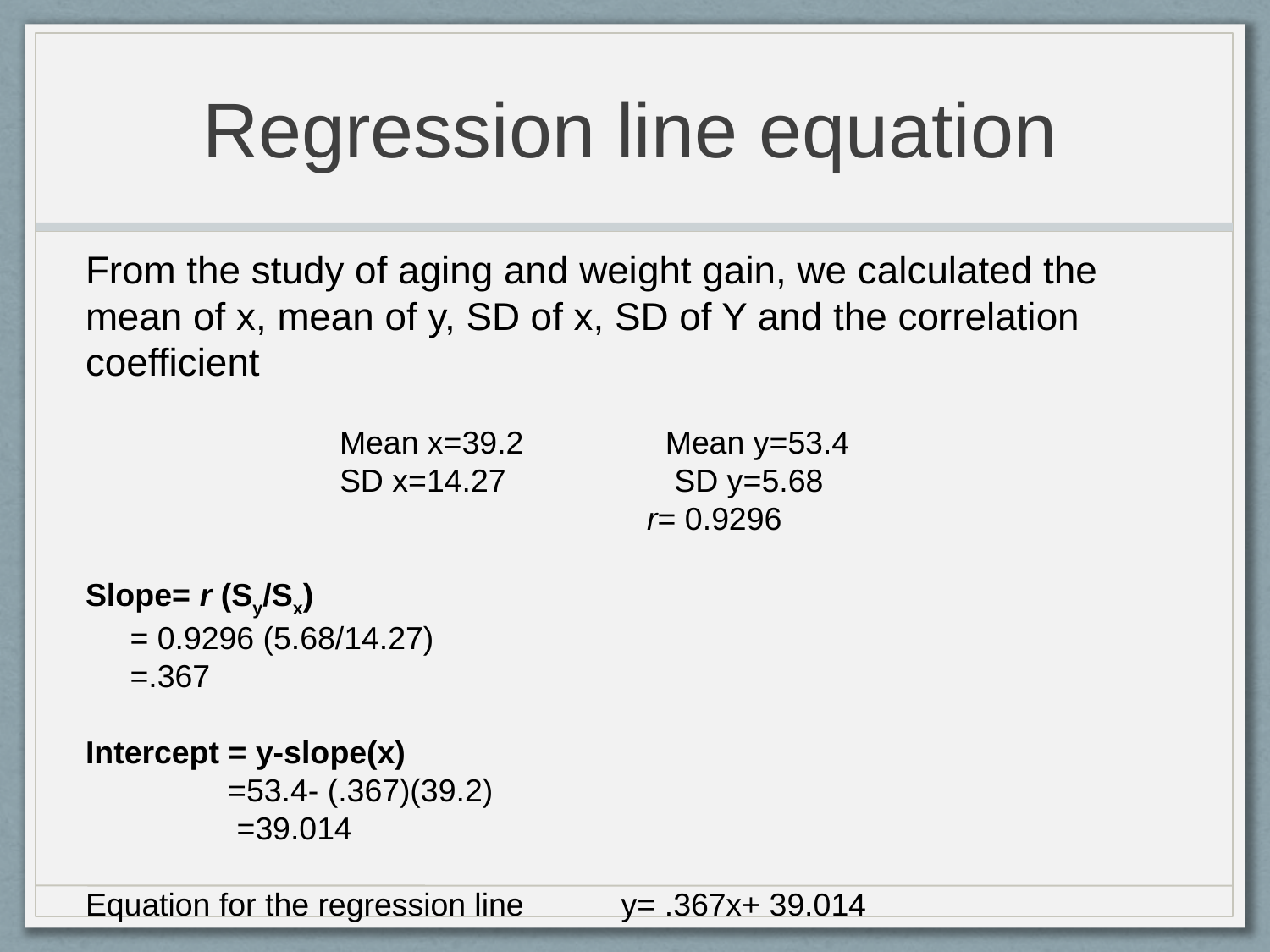

# Regression line equation
From the study of aging and weight gain, we calculated the mean of x, mean of y, SD of x, SD of Y and the correlation coefficient

		Mean x=39.2                Mean y=53.4
		SD x=14.27                   SD y=5.68
				      r= 0.9296

Slope= r (Sy/Sx)
     = 0.9296 (5.68/14.27)
     =.367

Intercept = y-slope(x)
                =53.4- (.367)(39.2)
                 =39.014

Equation for the regression line           y= .367x+ 39.014